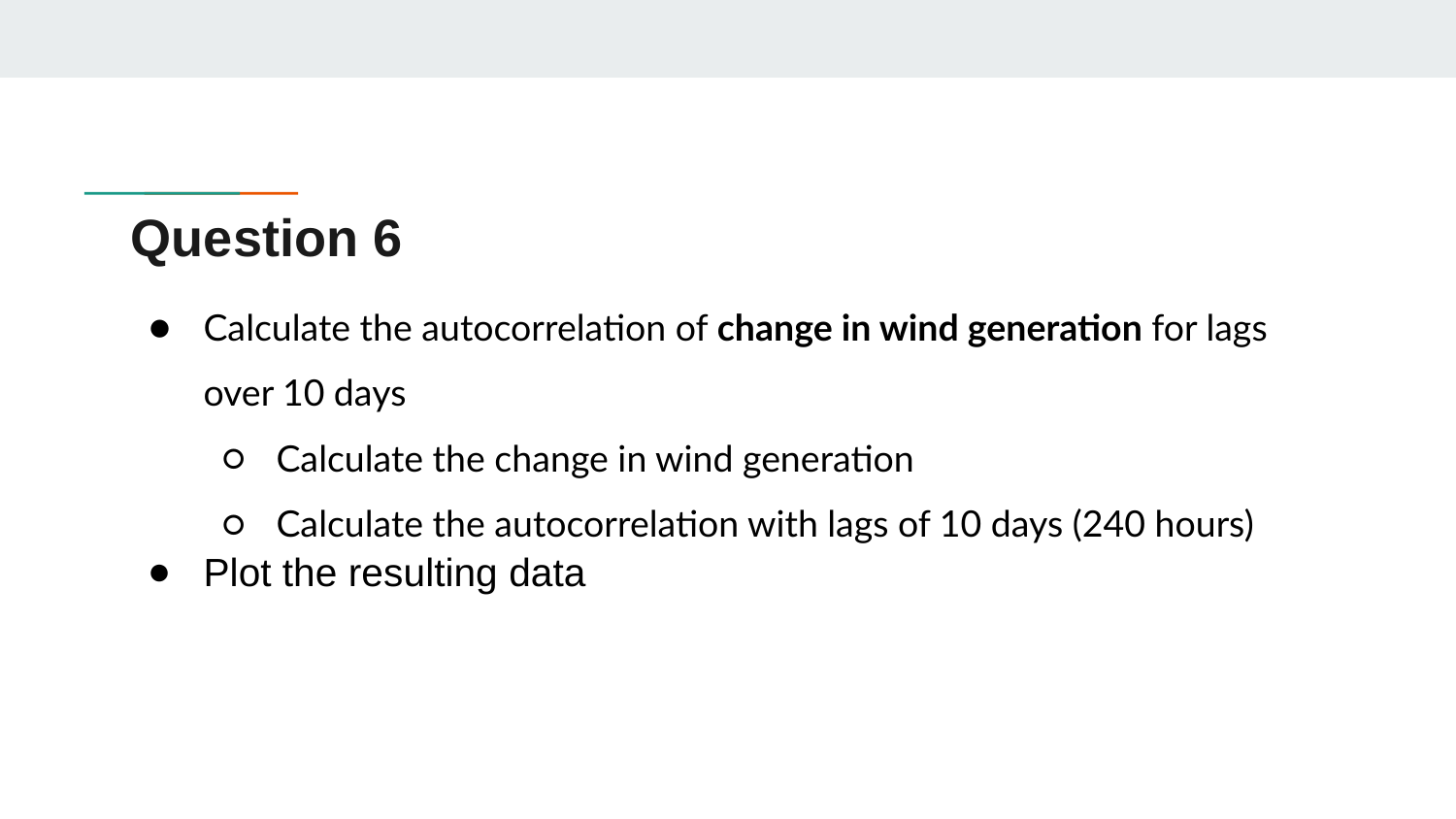

# Question 6
Calculate the autocorrelation of change in wind generation for lags over 10 days
Calculate the change in wind generation
Calculate the autocorrelation with lags of 10 days (240 hours)
Plot the resulting data